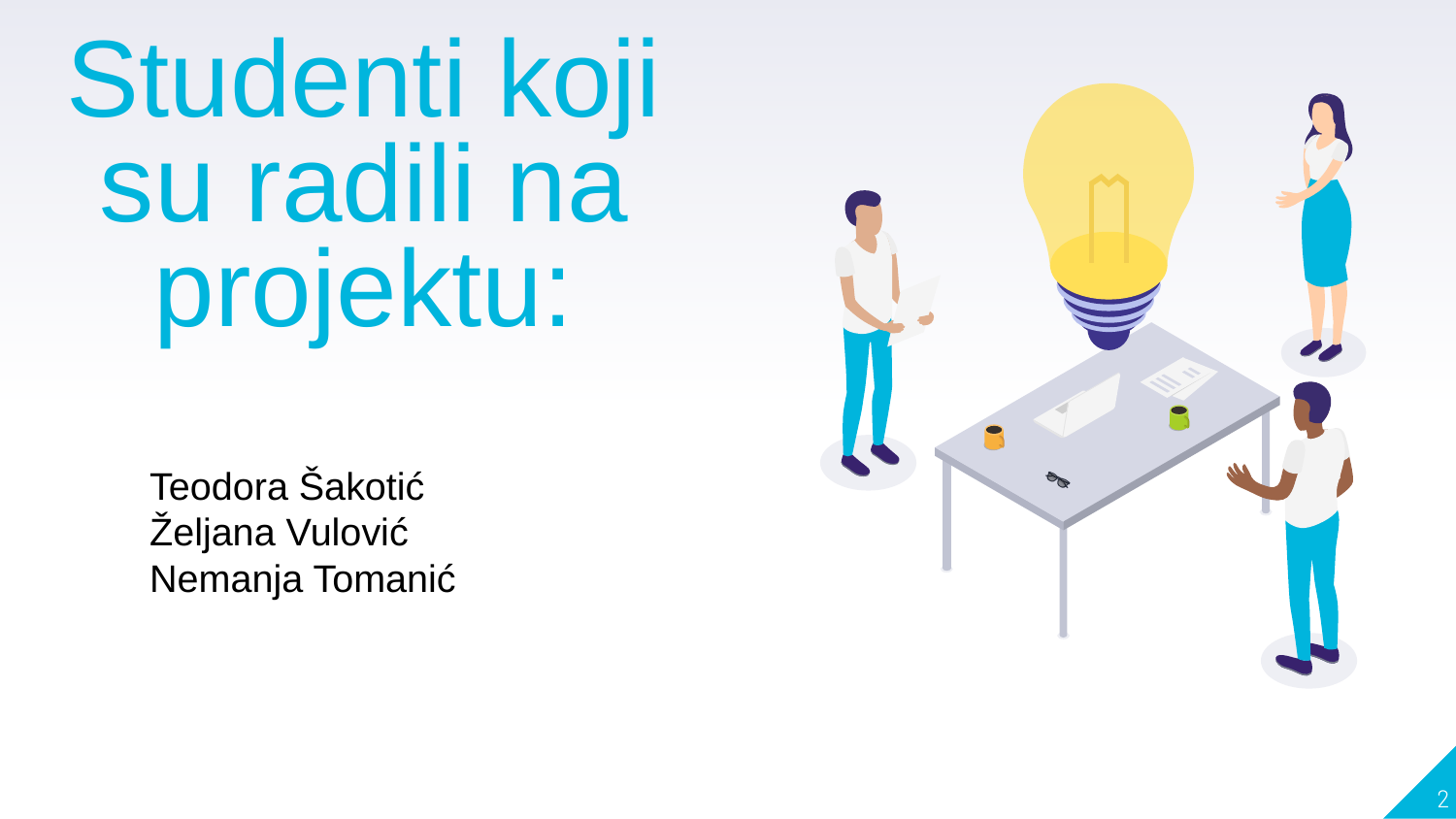

Studenti koji su radili na projektu:
Teodora Šakotić
Željana Vulović
Nemanja Tomanić

2